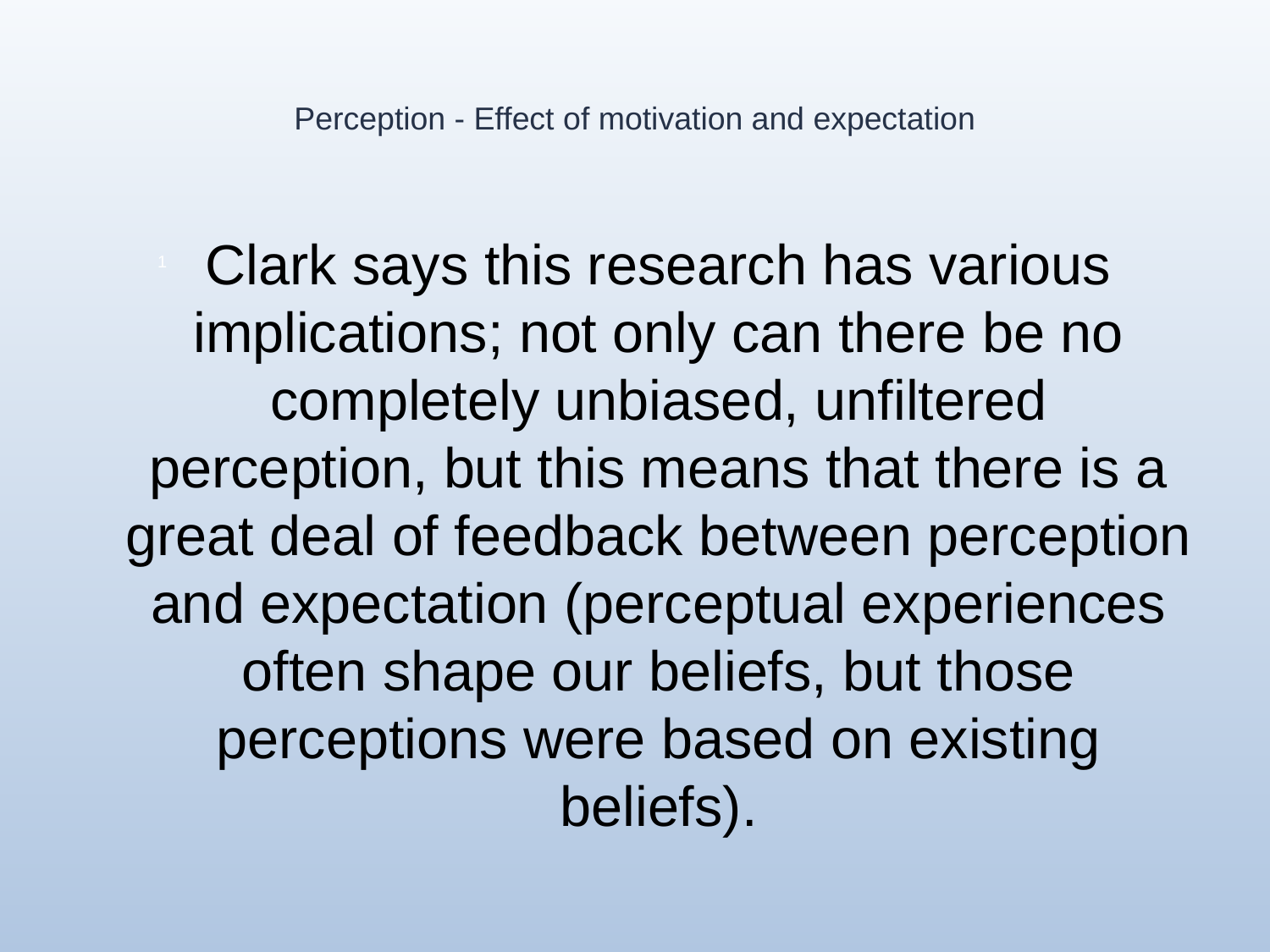

# Perception - Effect of motivation and expectation
Clark says this research has various implications; not only can there be no completely unbiased, unfiltered perception, but this means that there is a great deal of feedback between perception and expectation (perceptual experiences often shape our beliefs, but those perceptions were based on existing beliefs).